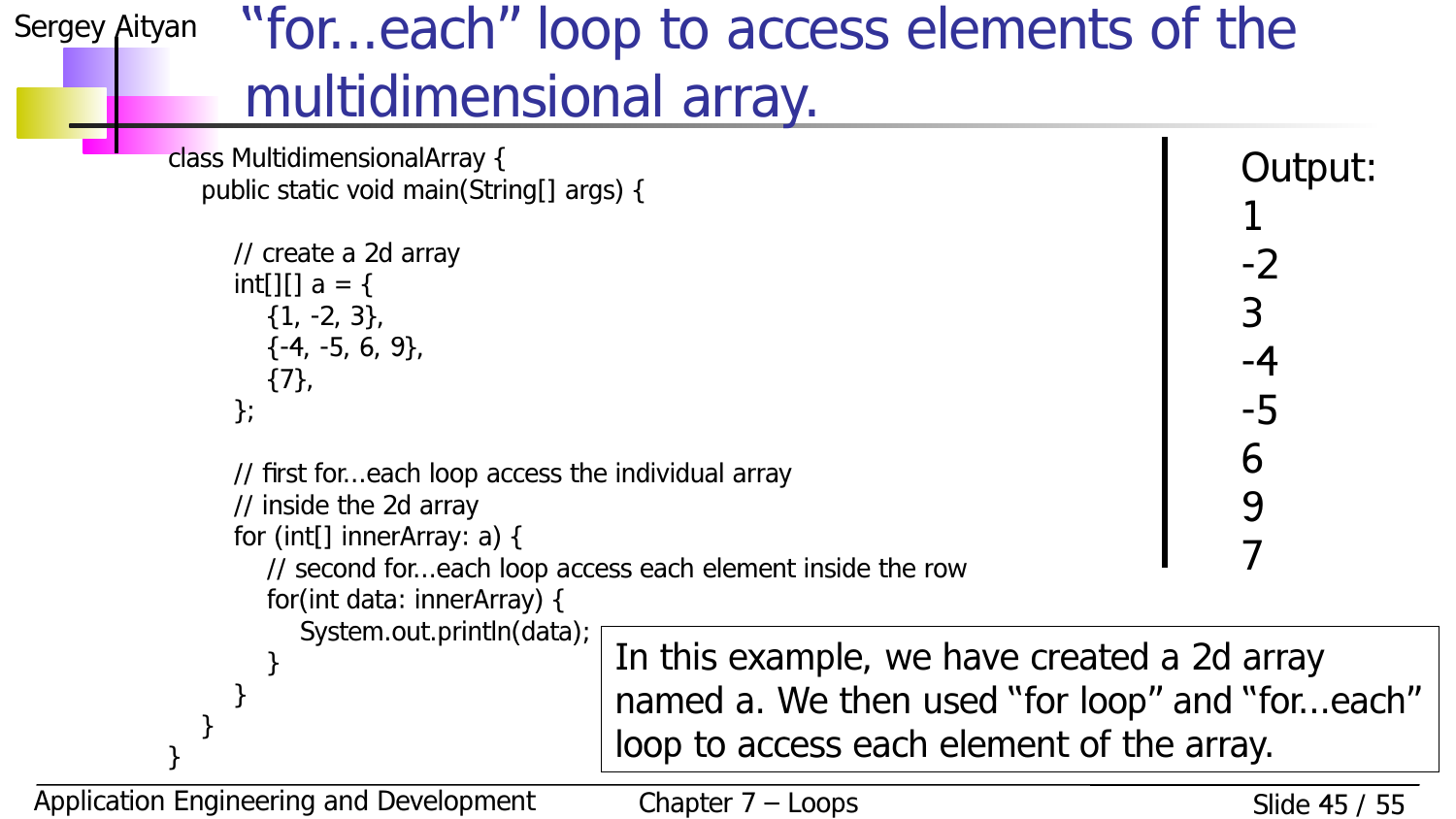

# “for...each” loop to access elements of the multidimensional array.
class MultidimensionalArray {
    public static void main(String[] args) {

        // create a 2d array
        int[][] a = {
            {1, -2, 3},
            {-4, -5, 6, 9},
            {7},
        };

        // first for...each loop access the individual array
        // inside the 2d array
        for (int[] innerArray: a) {
            // second for...each loop access each element inside the row
            for(int data: innerArray) {
                System.out.println(data);
            }
        }
    }
}
Output:
1
-2
3
-4
-5
6
9
7

In this example, we have created a 2d array named a. We then used “for loop” and “for...each” loop to access each element of the array.